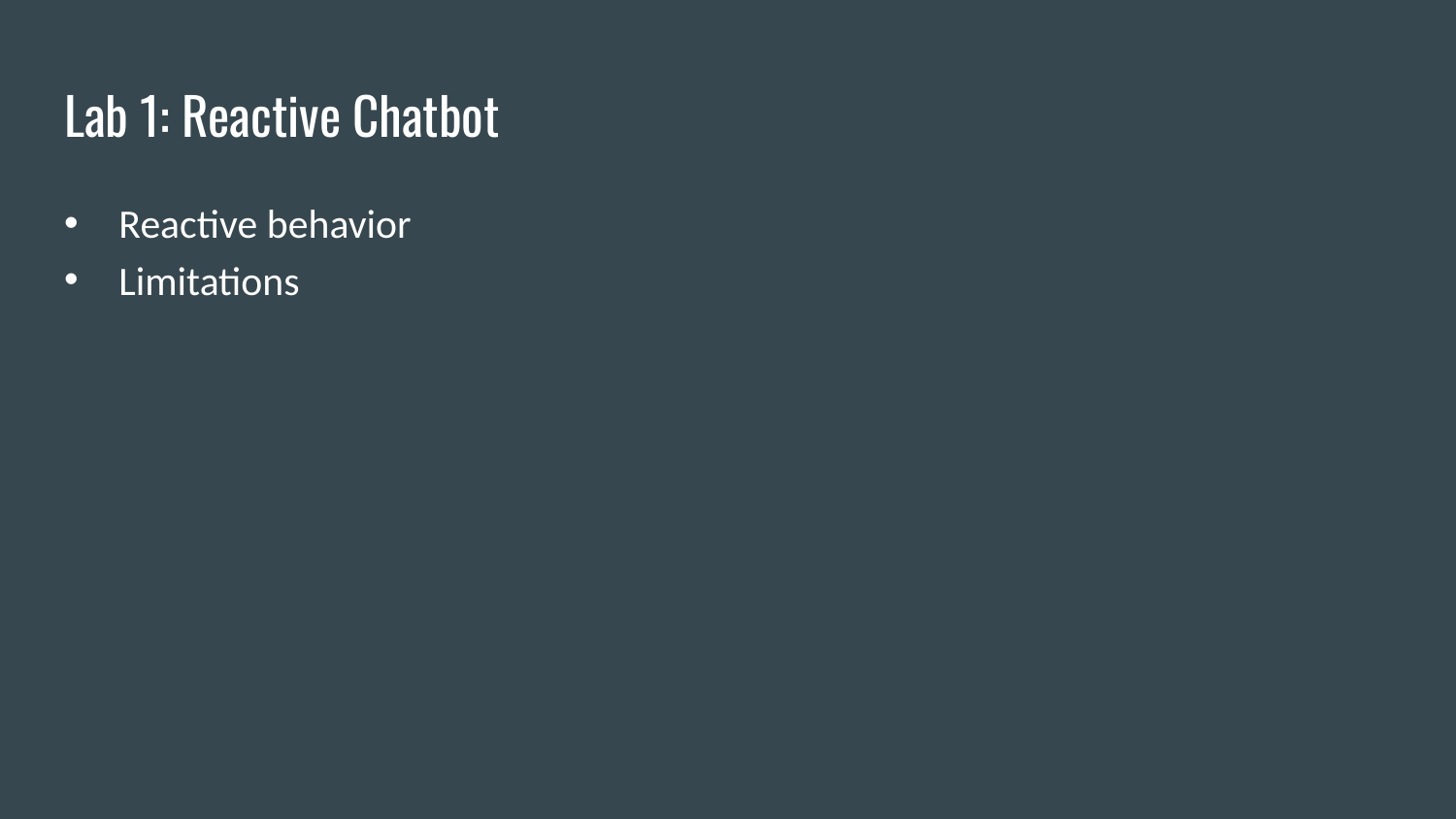

# Lab 1: Reactive Chatbot

Reactive behavior
Limitations